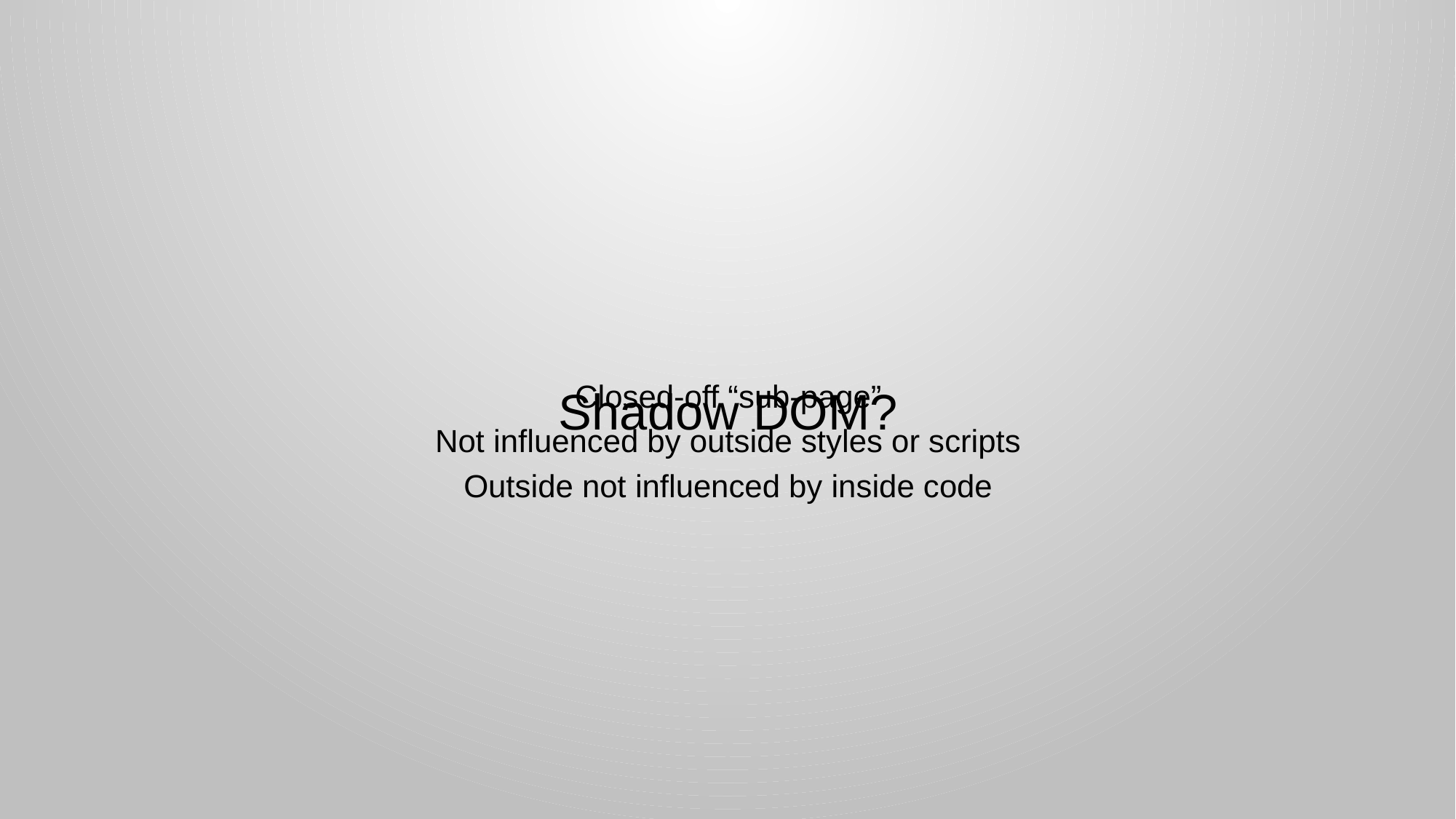

# Shadow DOM?
Closed-off “sub-page”
Not influenced by outside styles or scripts
Outside not influenced by inside code